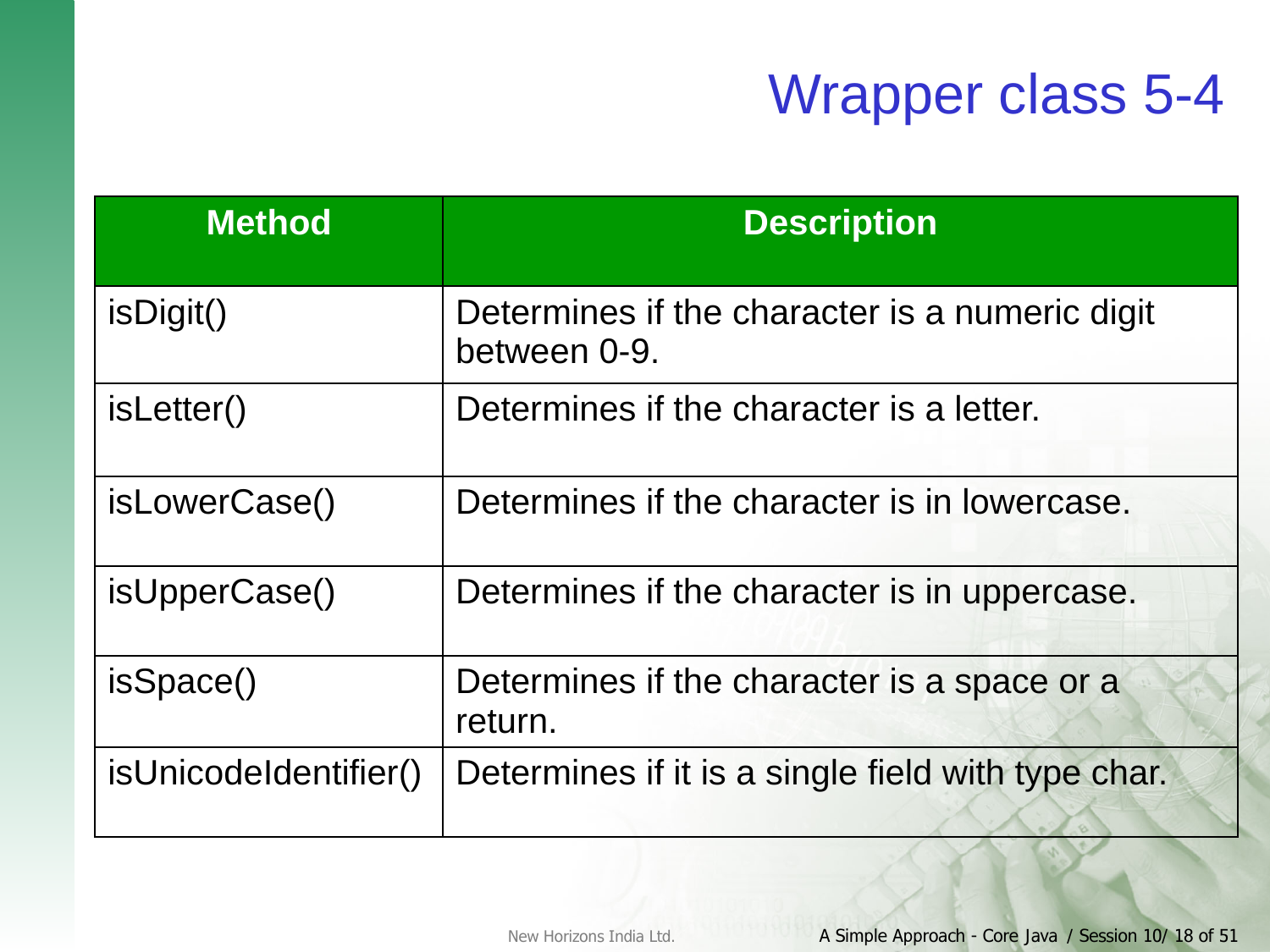

# Wrapper class 5-4
| Method | Description |
| --- | --- |
| isDigit() | Determines if the character is a numeric digit between 0-9. |
| isLetter() | Determines if the character is a letter. |
| isLowerCase() | Determines if the character is in lowercase. |
| isUpperCase() | Determines if the character is in uppercase. |
| isSpace() | Determines if the character is a space or a return. |
| isUnicodeIdentifier() | Determines if it is a single field with type char. |